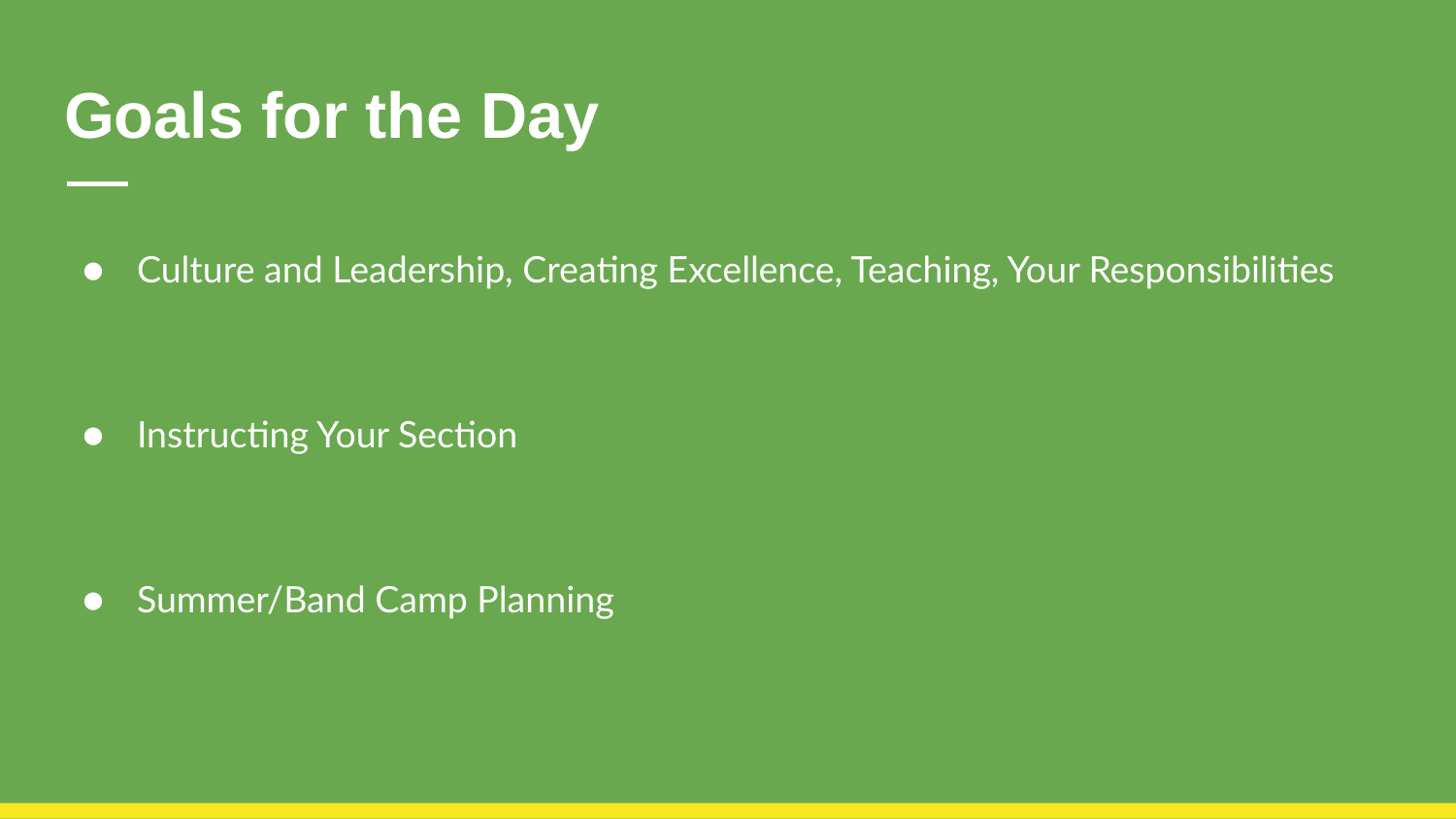

# Goals for the Day
Culture and Leadership, Creating Excellence, Teaching, Your Responsibilities

Instructing Your Section

Summer/Band Camp Planning